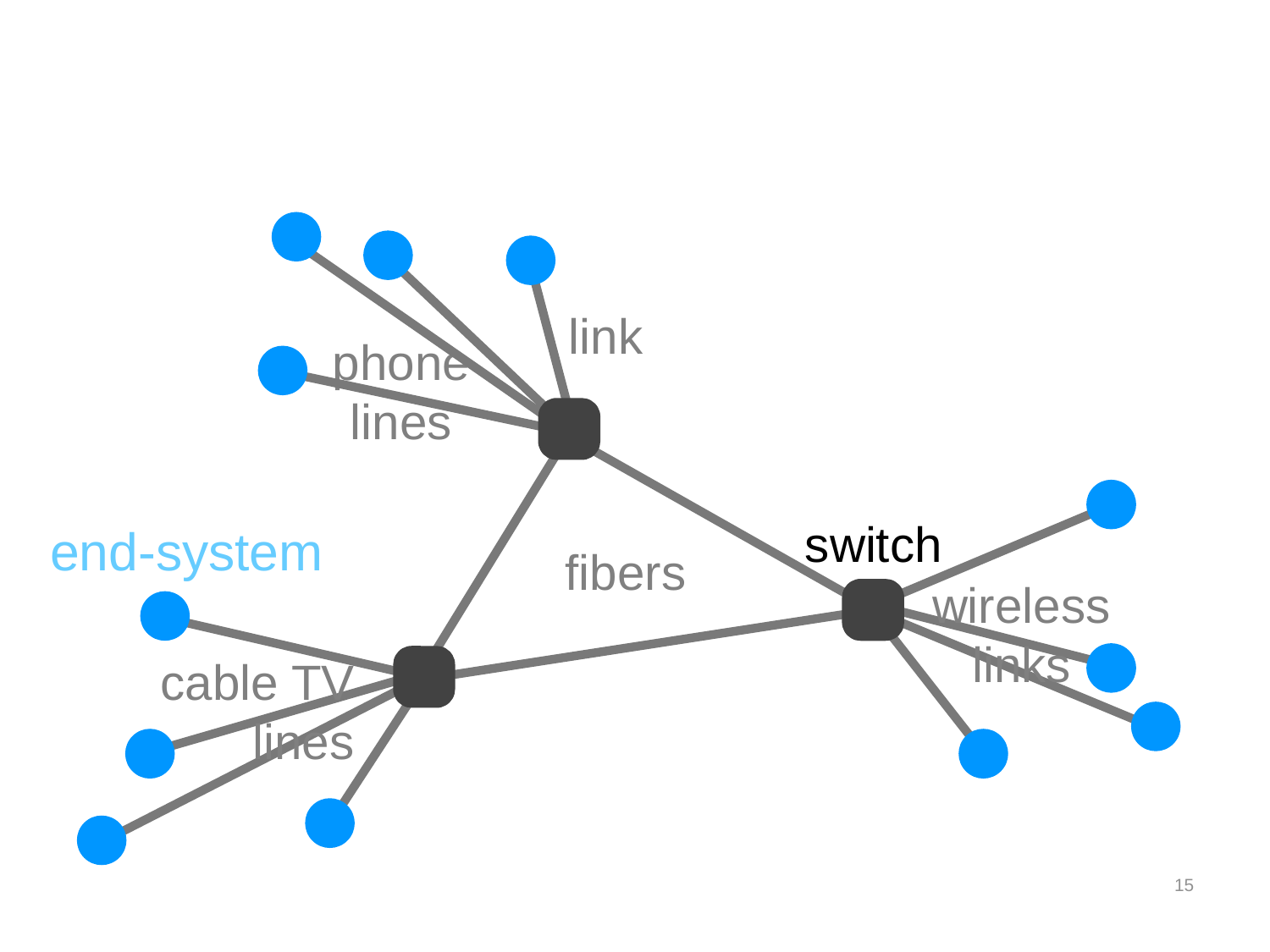

link
phone lines

switch
end-system
fibers
wireless links

cable TV lines

15